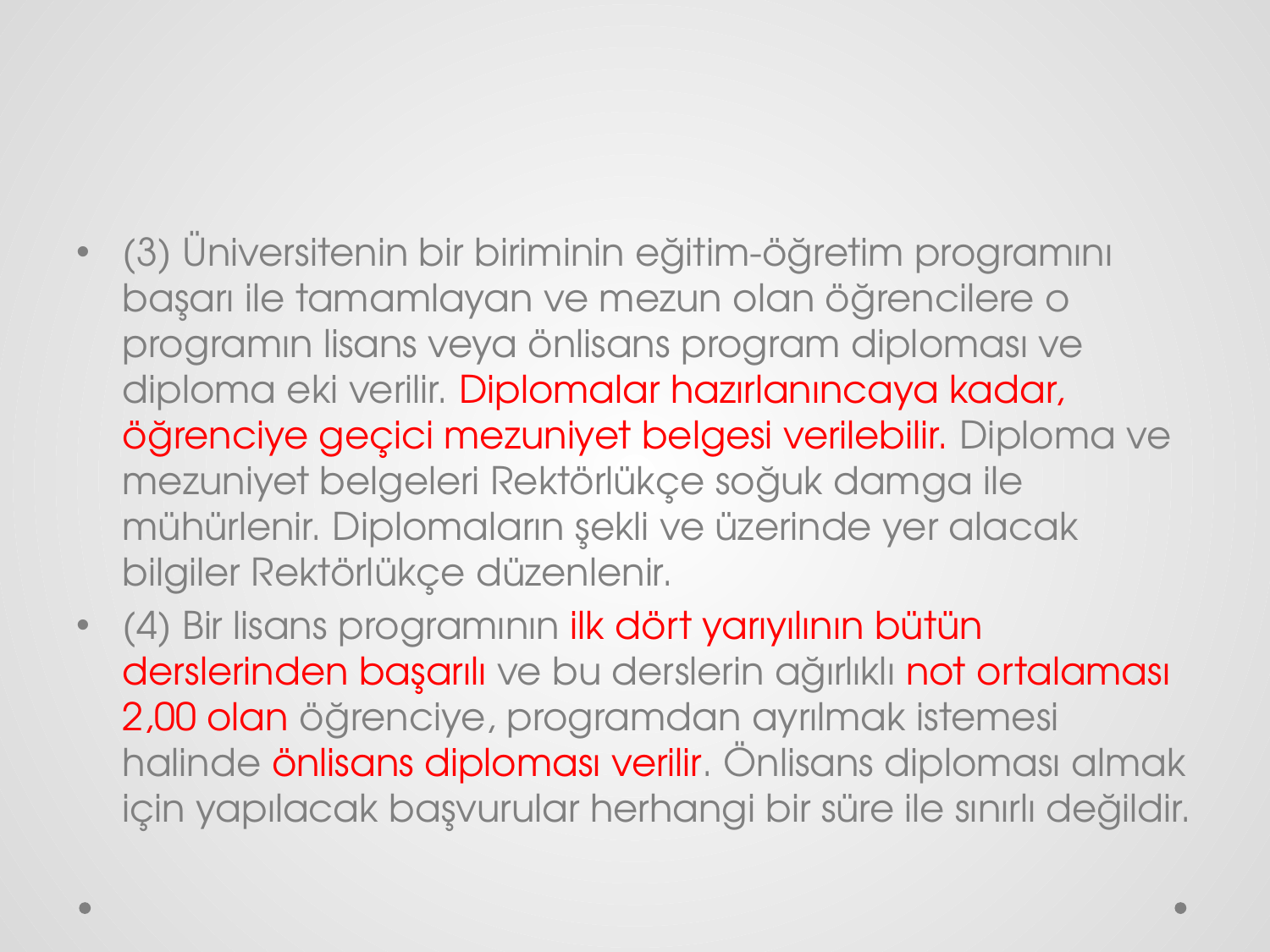

#
(3) Üniversitenin bir biriminin eğitim-öğretim programını başarı ile tamamlayan ve mezun olan öğrencilere o programın lisans veya önlisans program diploması ve diploma eki verilir. Diplomalar hazırlanıncaya kadar, öğrenciye geçici mezuniyet belgesi verilebilir. Diploma ve mezuniyet belgeleri Rektörlükçe soğuk damga ile mühürlenir. Diplomaların şekli ve üzerinde yer alacak bilgiler Rektörlükçe düzenlenir.
(4) Bir lisans programının ilk dört yarıyılının bütün derslerinden başarılı ve bu derslerin ağırlıklı not ortalaması 2,00 olan öğrenciye, programdan ayrılmak istemesi halinde önlisans diploması verilir. Önlisans diploması almak için yapılacak başvurular herhangi bir süre ile sınırlı değildir.